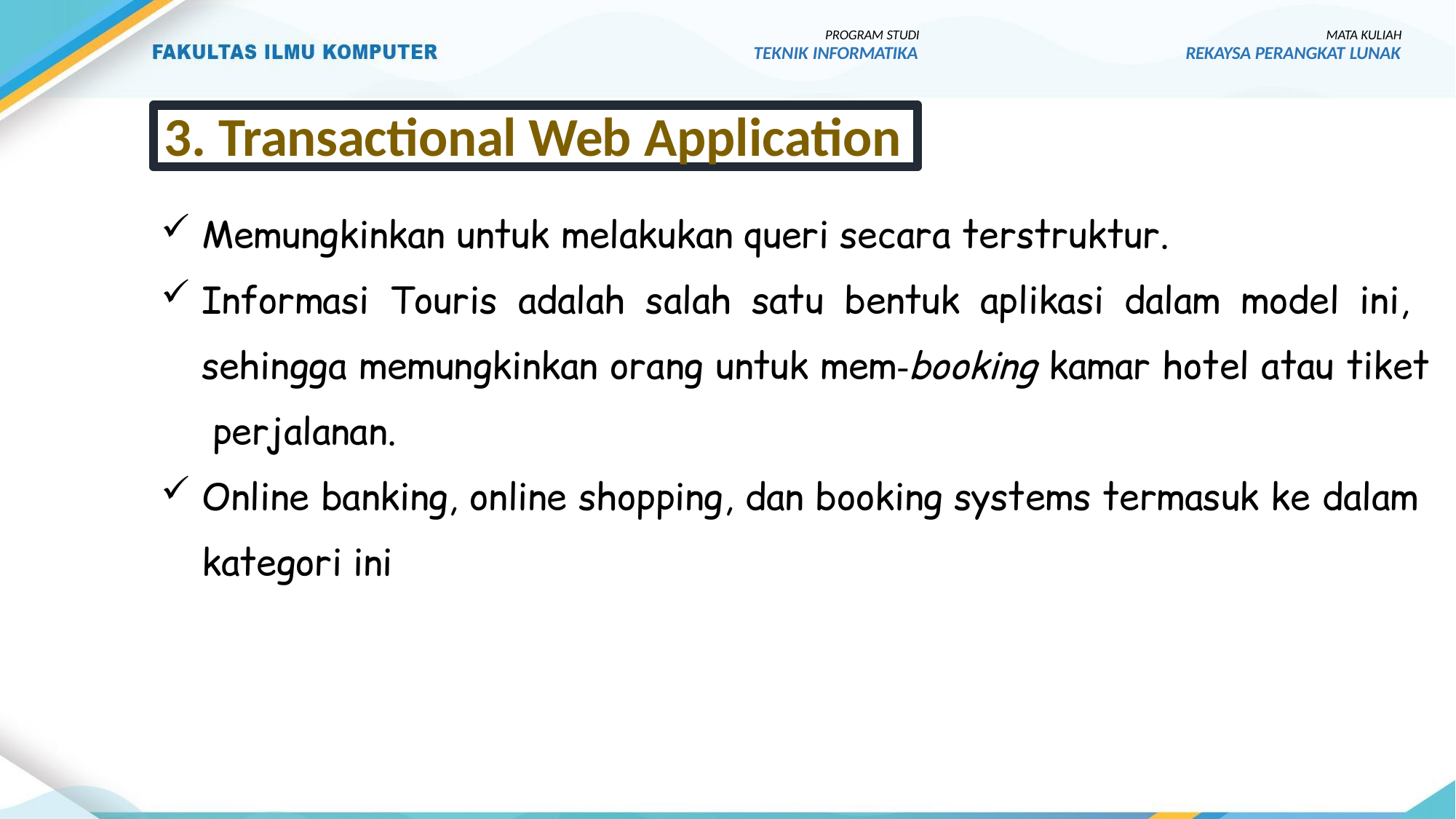

PROGRAM STUDI
TEKNIK INFORMATIKA
MATA KULIAH
REKAYSA PERANGKAT LUNAK
3. Transactional Web Application
Memungkinkan untuk melakukan queri secara terstruktur.
Informasi Touris adalah salah satu bentuk aplikasi dalam model ini,  sehingga memungkinkan orang untuk mem‐booking kamar hotel atau tiket  perjalanan.
Online banking, online shopping, dan booking systems termasuk ke dalam  kategori ini